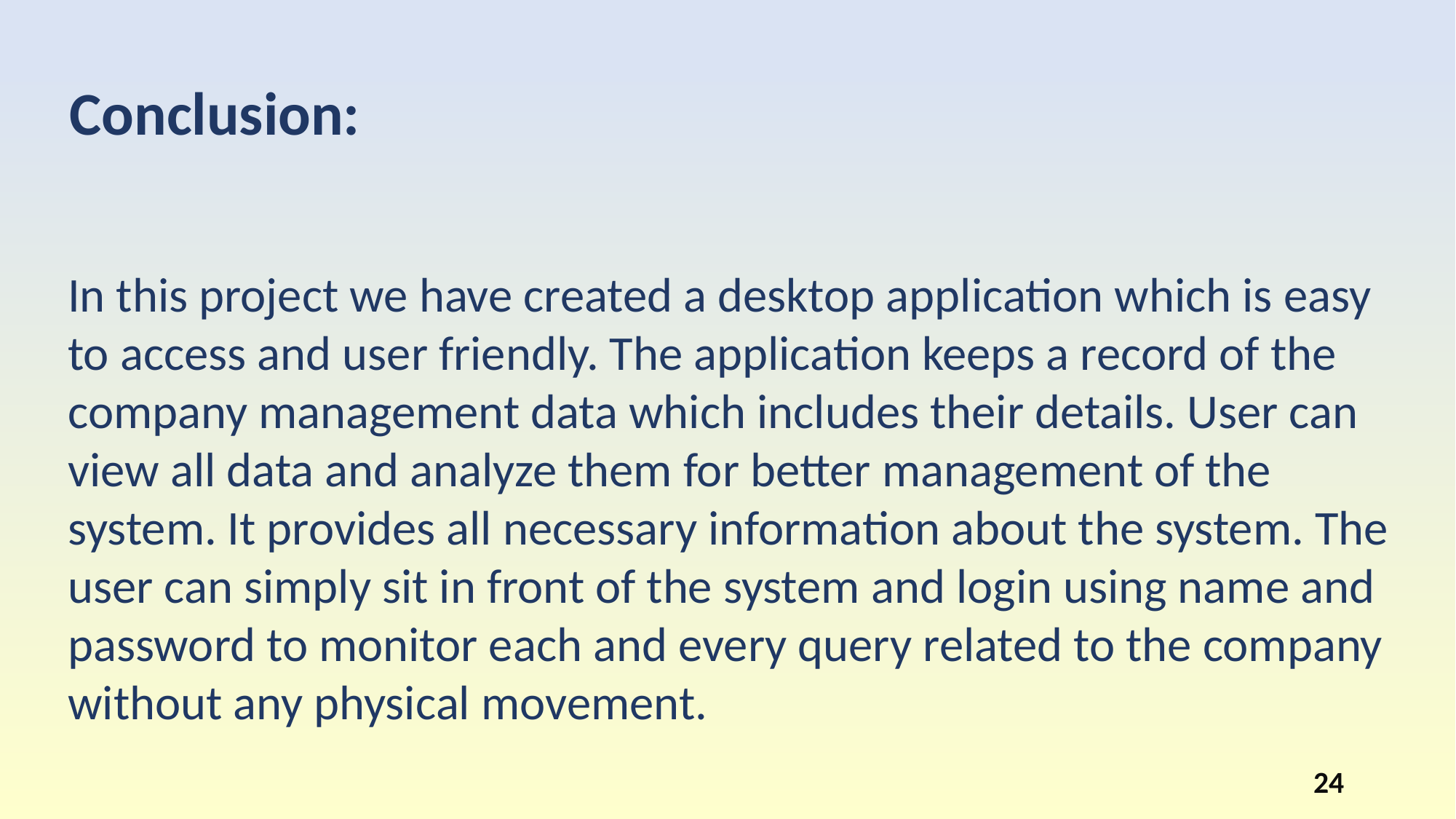

Conclusion:
In this project we have created a desktop application which is easy to access and user friendly. The application keeps a record of the company management data which includes their details. User can view all data and analyze them for better management of the system. It provides all necessary information about the system. The user can simply sit in front of the system and login using name and password to monitor each and every query related to the company without any physical movement.

24